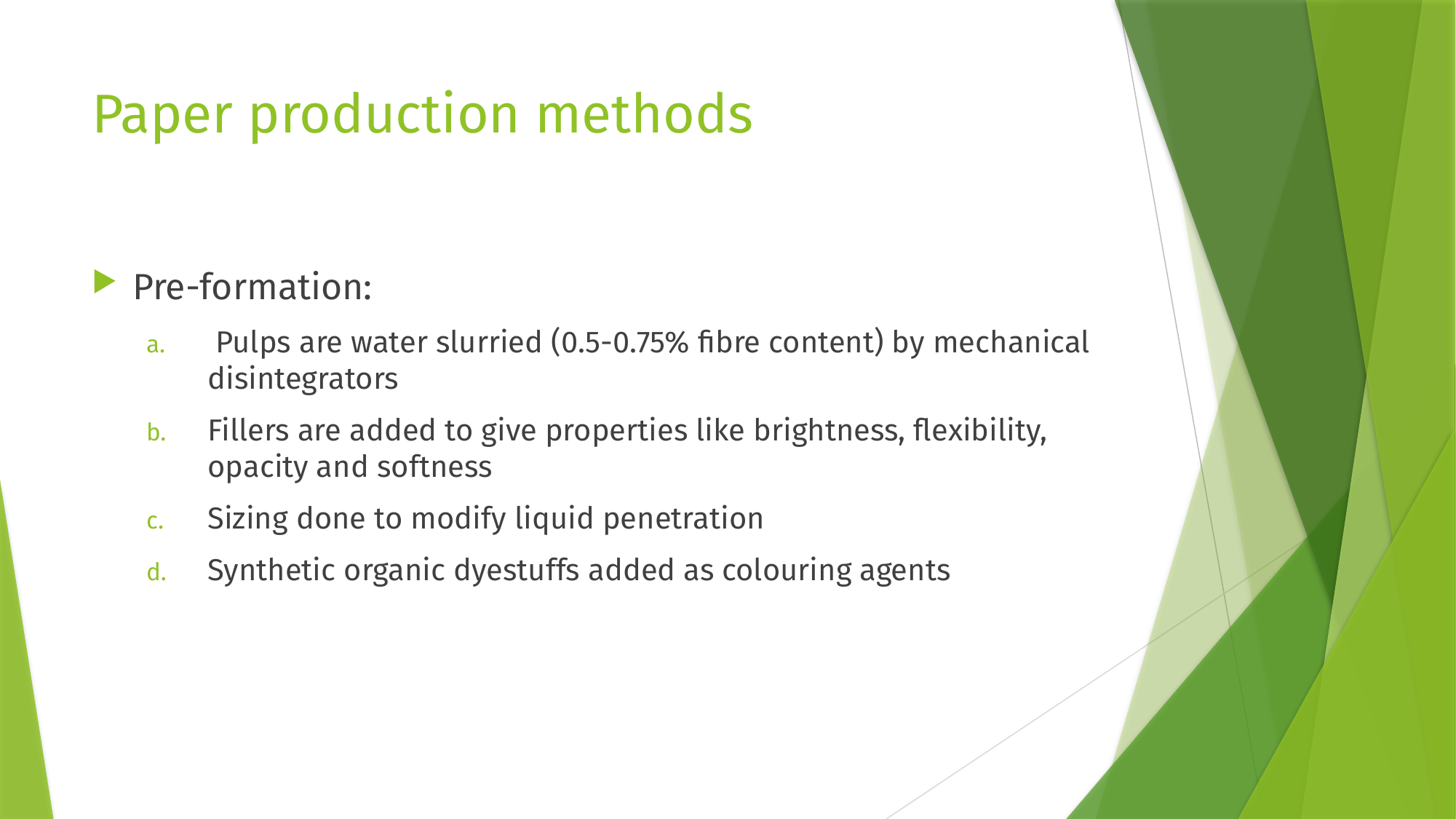

# Paper production methods
Pre-formation:
 Pulps are water slurried (0.5-0.75% fibre content) by mechanical disintegrators
Fillers are added to give properties like brightness, flexibility, opacity and softness
Sizing done to modify liquid penetration
Synthetic organic dyestuffs added as colouring agents